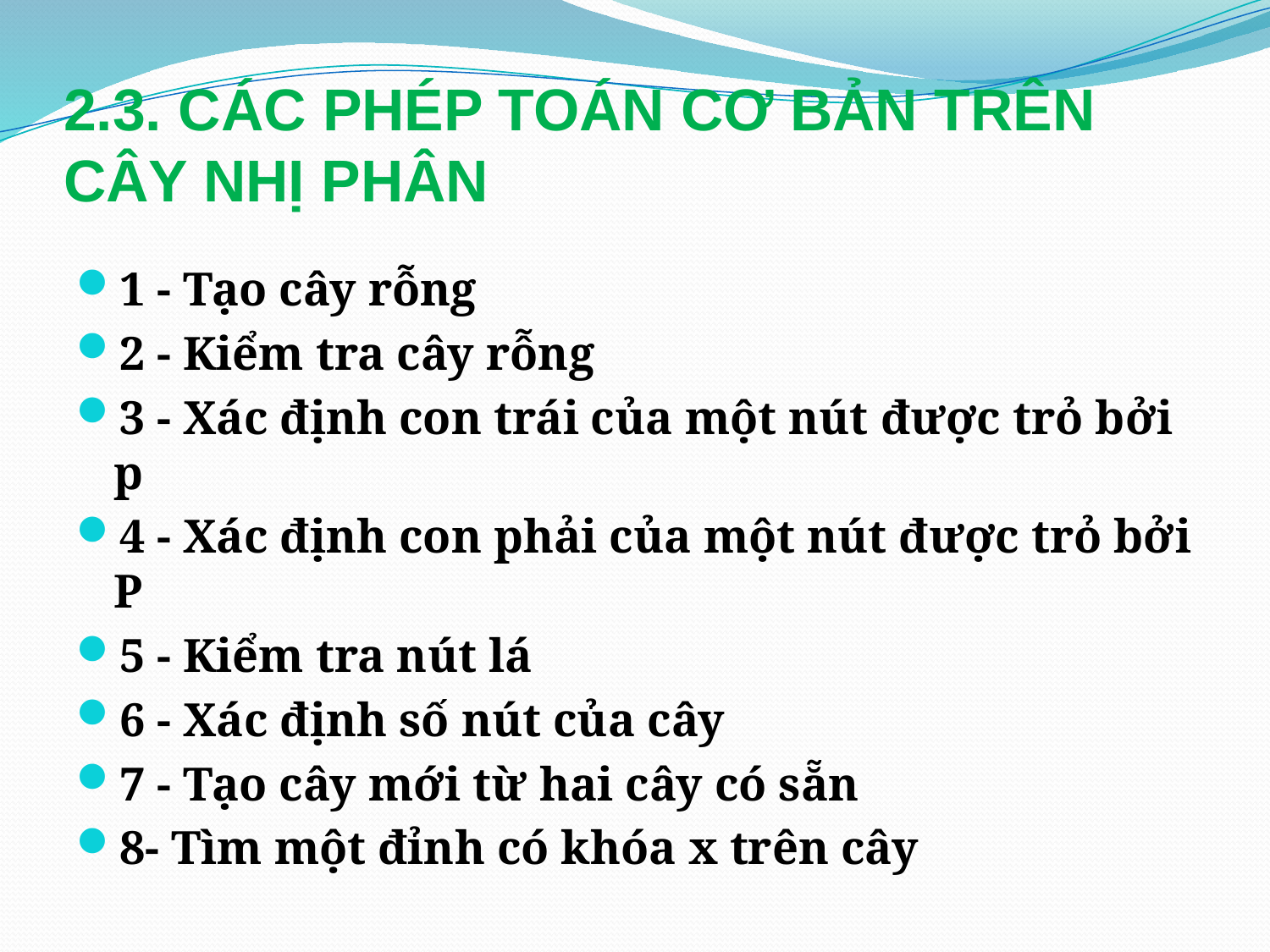

# 2.3. CÁC PHÉP TOÁN CƠ BẢN TRÊN 				CÂY NHỊ PHÂN
1 - Tạo cây rỗng
2 - Kiểm tra cây rỗng
3 - Xác định con trái của một nút được trỏ bởi p
4 - Xác định con phải của một nút được trỏ bởi P
5 - Kiểm tra nút lá
6 - Xác định số nút của cây
7 - Tạo cây mới từ hai cây có sẵn
8- Tìm một đỉnh có khóa x trên cây